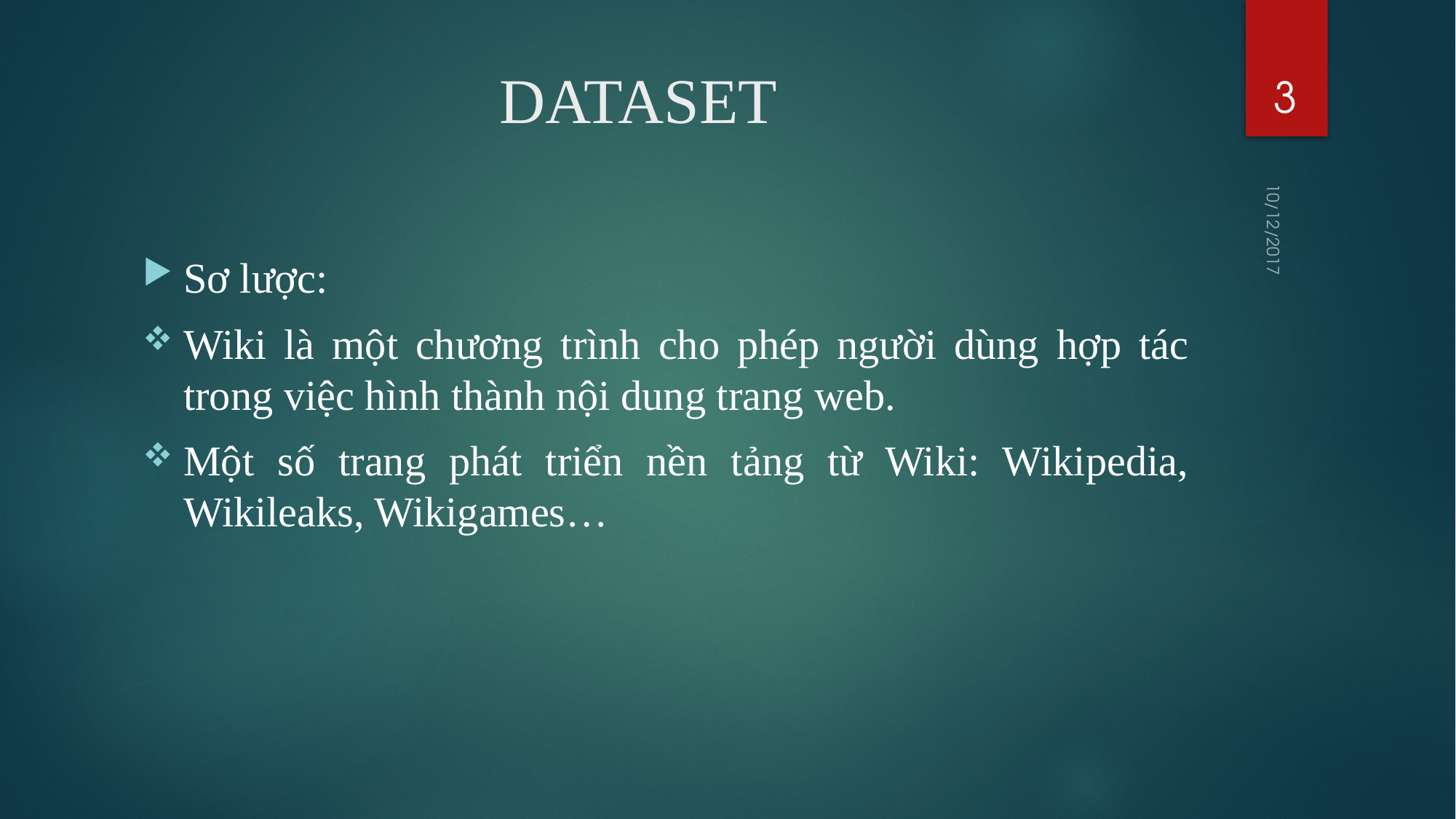

3
# DATASET
10/12/2017
Sơ lược:
Wiki là một chương trình cho phép người dùng hợp tác trong việc hình thành nội dung trang web.
Một số trang phát triển nền tảng từ Wiki: Wikipedia, Wikileaks, Wikigames…